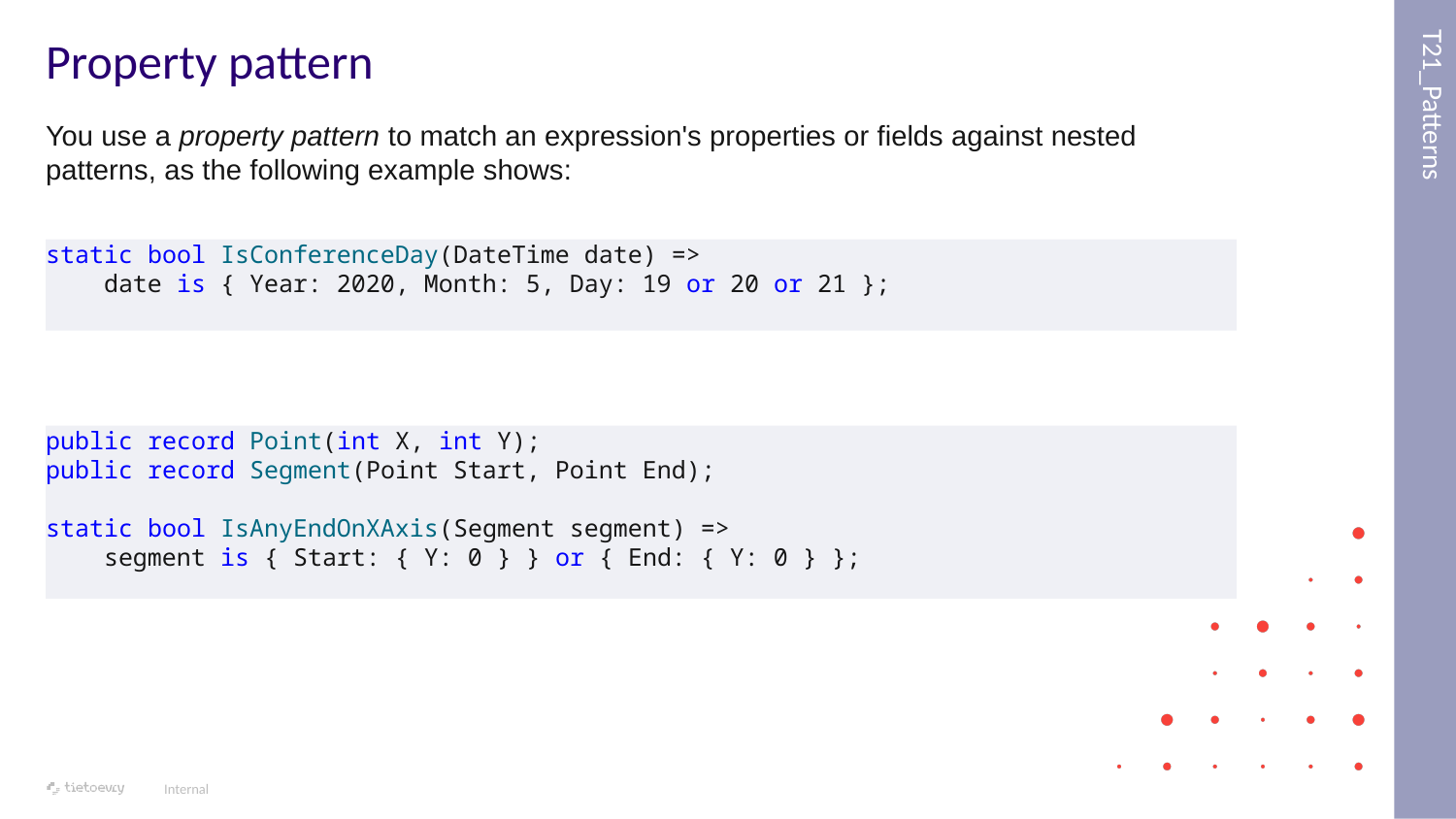

T21_Patterns
# Property pattern
You use a property pattern to match an expression's properties or fields against nested patterns, as the following example shows:
static bool IsConferenceDay(DateTime date) =>
    date is { Year: 2020, Month: 5, Day: 19 or 20 or 21 };
public record Point(int X, int Y);
public record Segment(Point Start, Point End);
static bool IsAnyEndOnXAxis(Segment segment) =>
    segment is { Start: { Y: 0 } } or { End: { Y: 0 } };
Internal
26